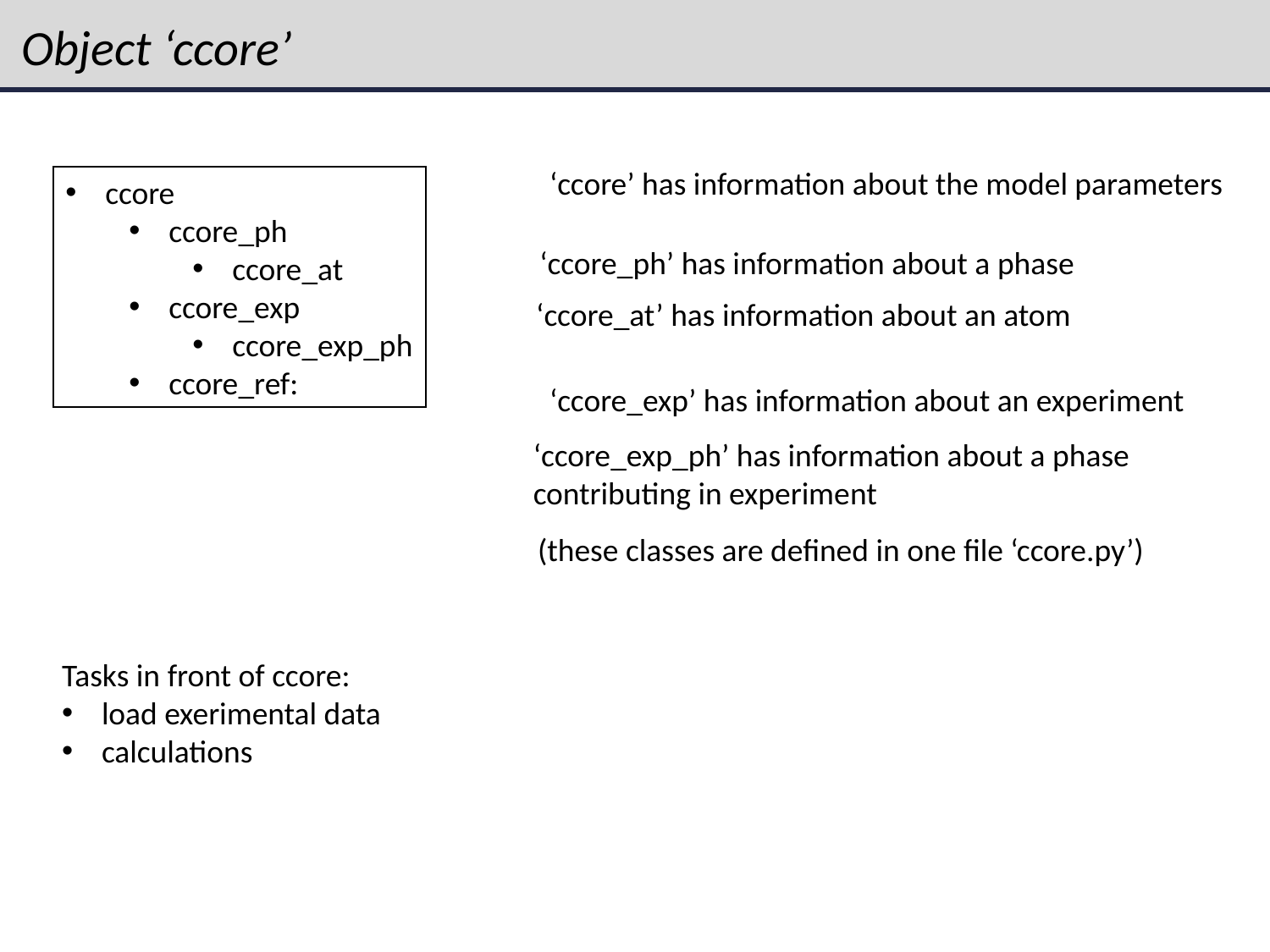

# Object ‘ccore’
‘ccore’ has information about the model parameters
ccore
ccore_ph
ccore_at
ccore_exp
ccore_exp_ph
ccore_ref:
‘ccore_ph’ has information about a phase
‘ccore_at’ has information about an atom
‘ccore_exp’ has information about an experiment
‘ccore_exp_ph’ has information about a phase contributing in experiment
(these classes are defined in one file ‘ccore.py’)
Tasks in front of ccore:
load exerimental data
calculations